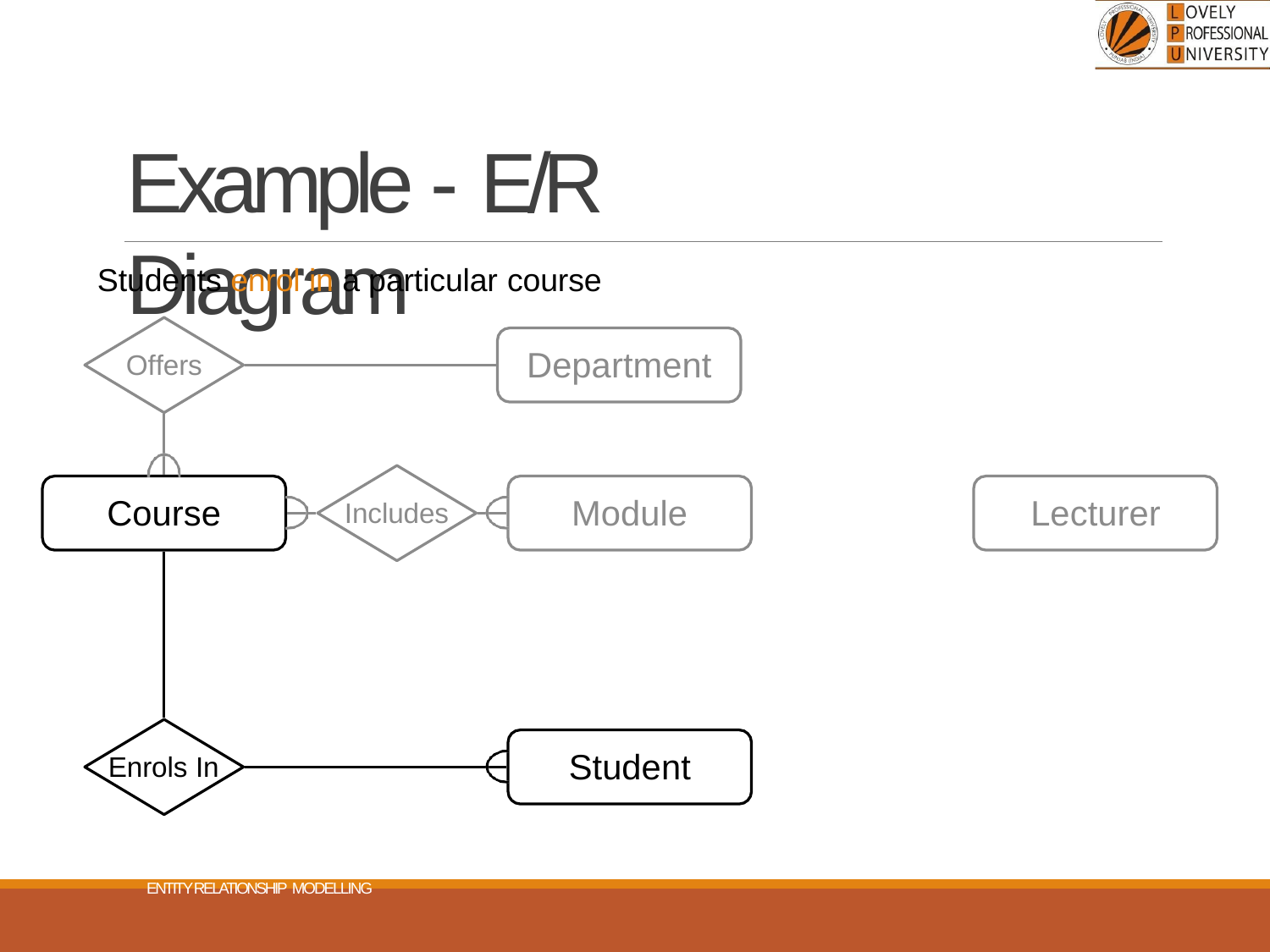

# Example - E/R Diagram
Students enrol in a particular course

Department
Offers

Course
Module
Lecturer
Includes

Student
Enrols In

ENTITY RELATIONSHIP MODELLING